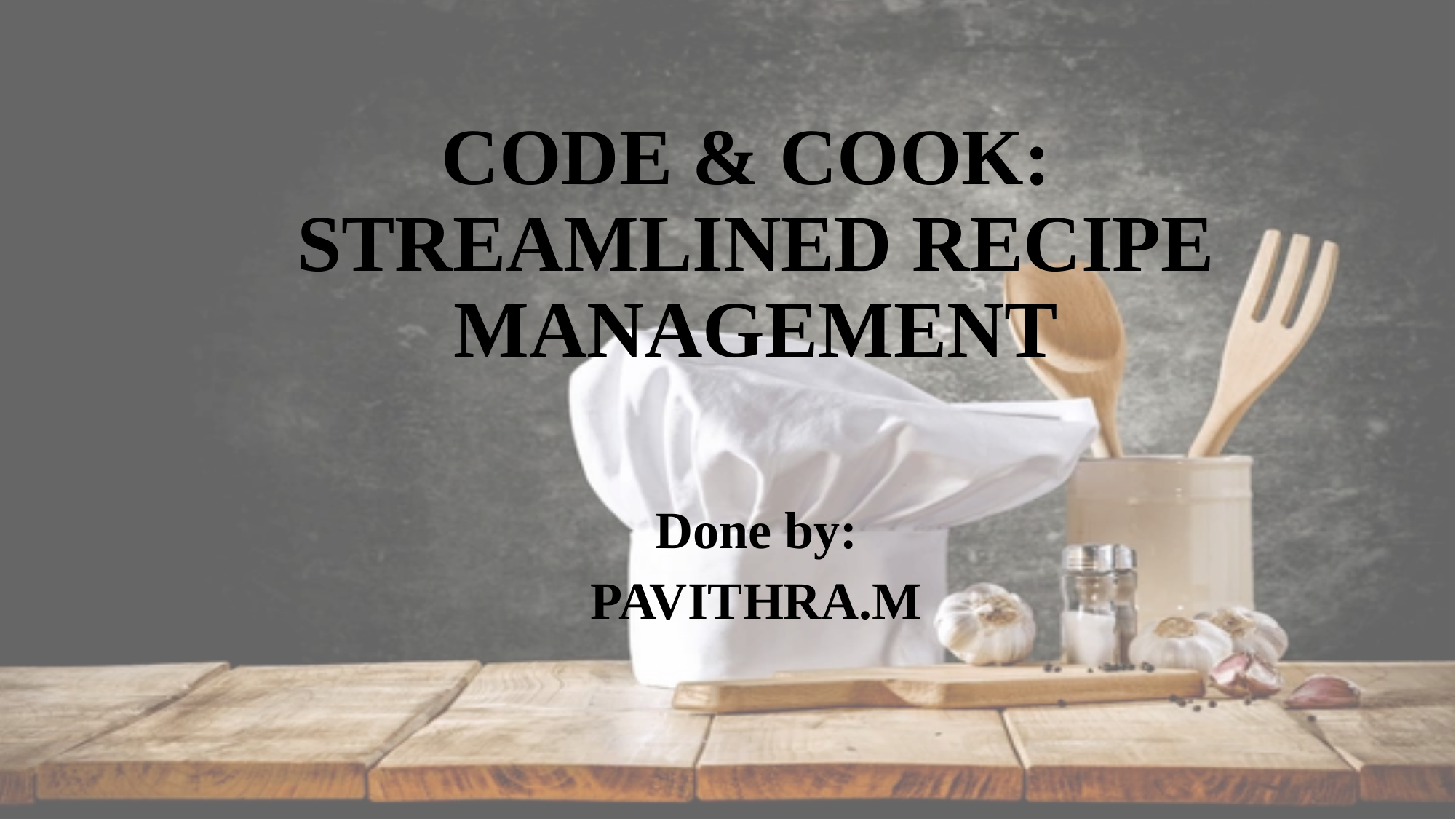

# CODE & COOK: STREAMLINED RECIPE MANAGEMENT
Done by:
PAVITHRA.M